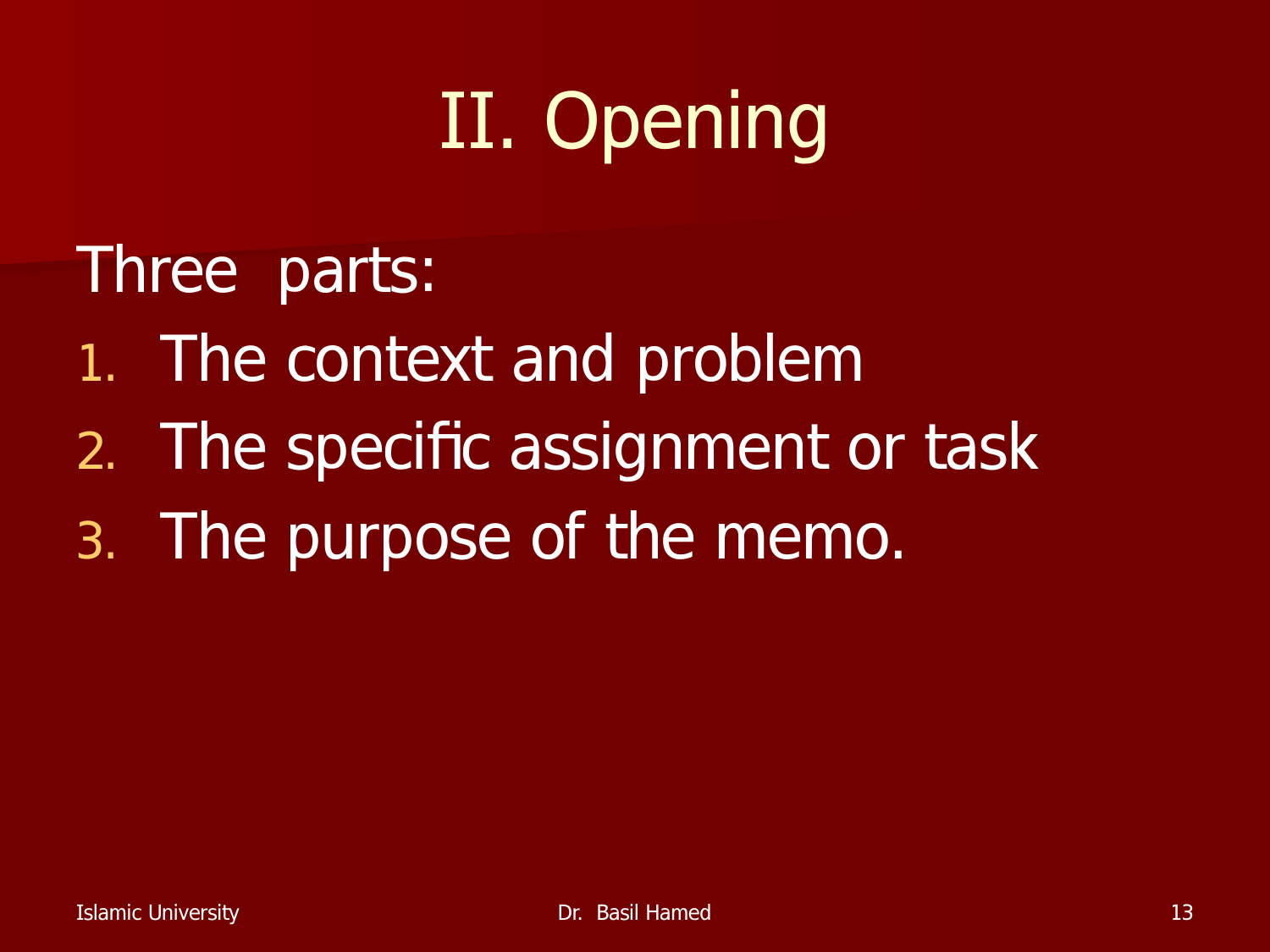

# II. Opening
Three  parts:
The context and problem
The specific assignment or task
The purpose of the memo.
Islamic University
Dr.  Basil Hamed
13